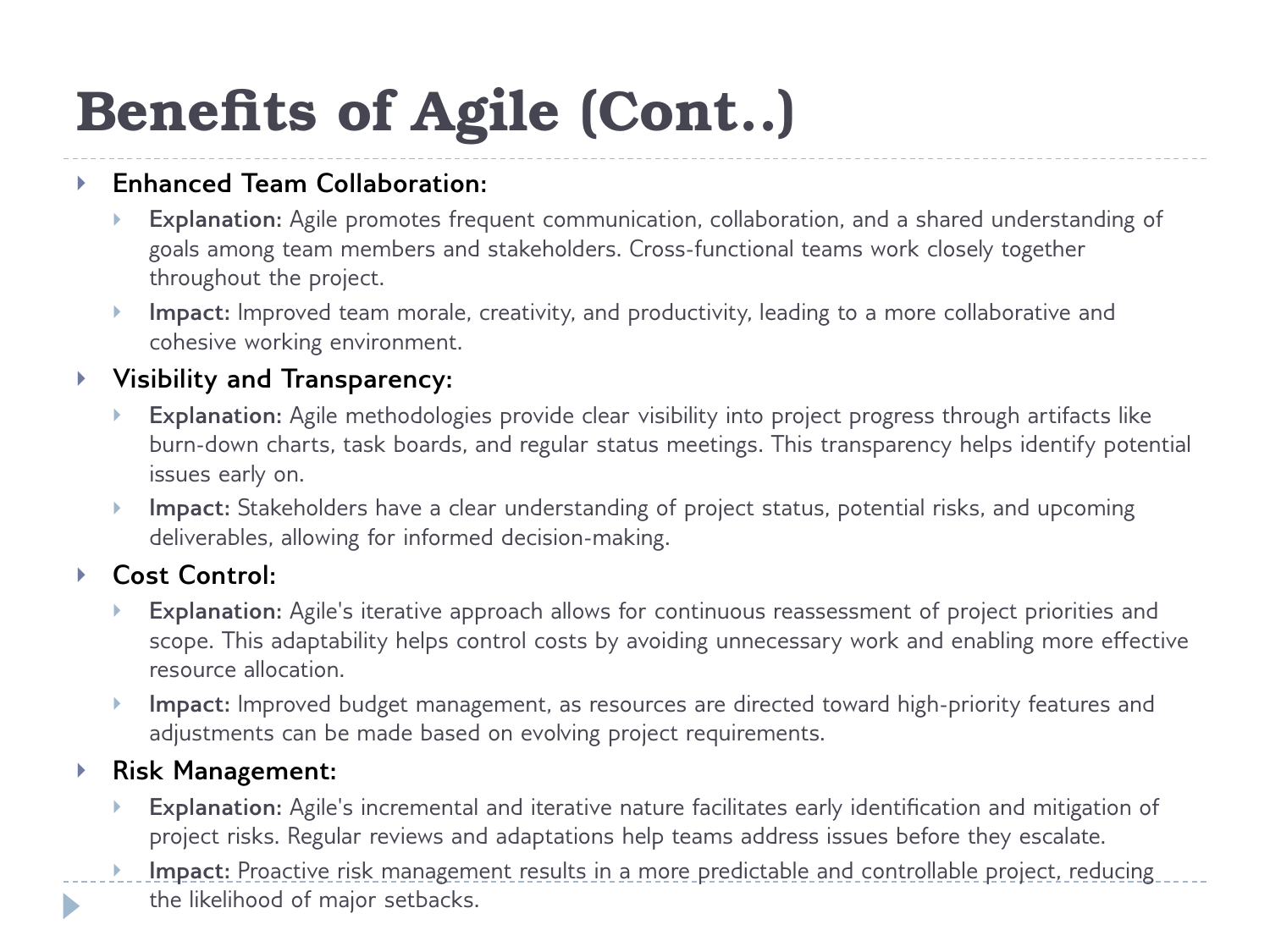

# Benefits of Agile (Cont..)
Enhanced Team Collaboration:
Explanation: Agile promotes frequent communication, collaboration, and a shared understanding of goals among team members and stakeholders. Cross-functional teams work closely together throughout the project.
Impact: Improved team morale, creativity, and productivity, leading to a more collaborative and cohesive working environment.
Visibility and Transparency:
Explanation: Agile methodologies provide clear visibility into project progress through artifacts like burn-down charts, task boards, and regular status meetings. This transparency helps identify potential issues early on.
Impact: Stakeholders have a clear understanding of project status, potential risks, and upcoming deliverables, allowing for informed decision-making.
Cost Control:
Explanation: Agile's iterative approach allows for continuous reassessment of project priorities and scope. This adaptability helps control costs by avoiding unnecessary work and enabling more effective resource allocation.
Impact: Improved budget management, as resources are directed toward high-priority features and adjustments can be made based on evolving project requirements.
Risk Management:
Explanation: Agile's incremental and iterative nature facilitates early identification and mitigation of project risks. Regular reviews and adaptations help teams address issues before they escalate.
Impact: Proactive risk management results in a more predictable and controllable project, reducing the likelihood of major setbacks.